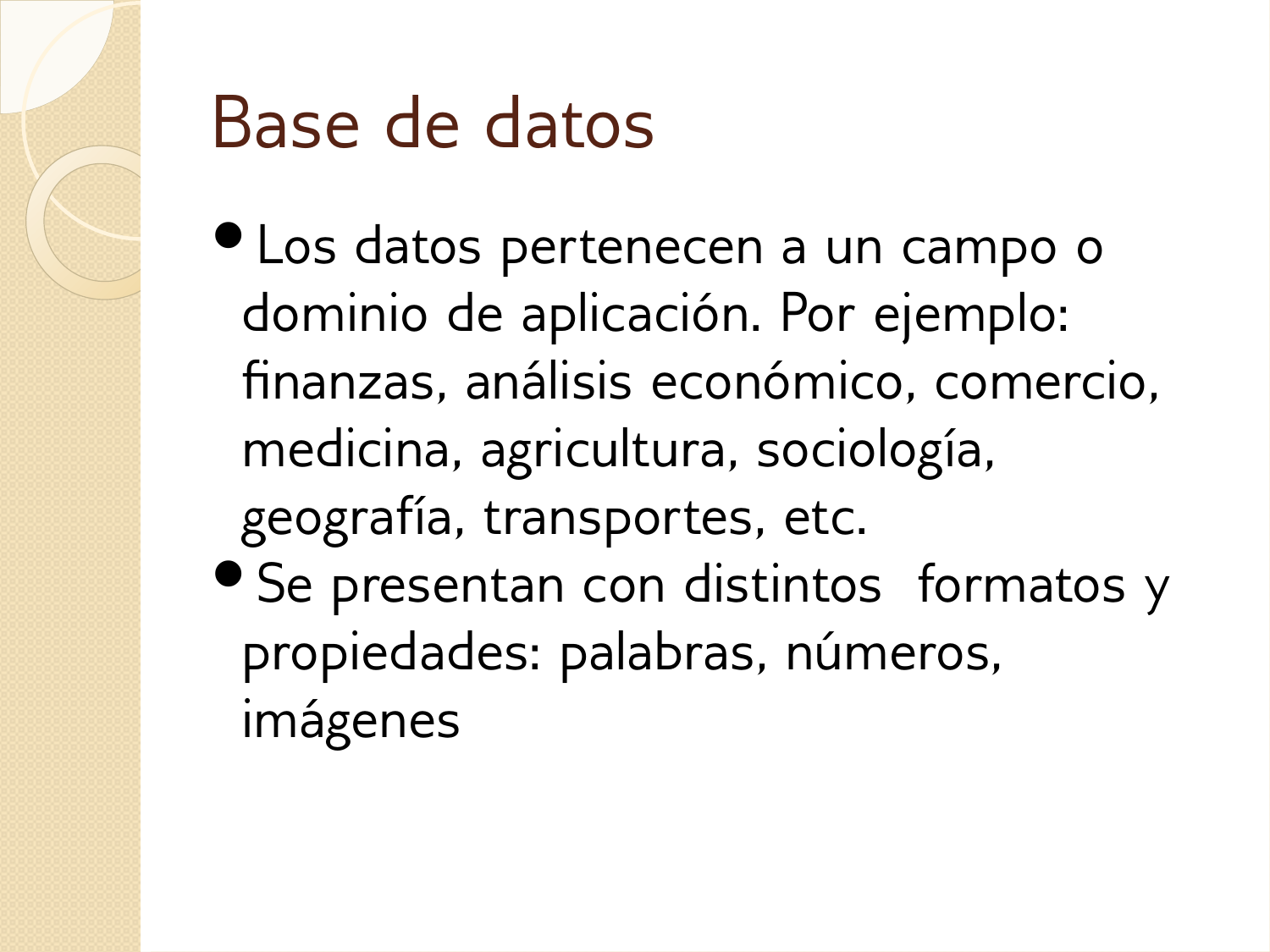

Base de datos
Los datos pertenecen a un campo o dominio de aplicación. Por ejemplo: finanzas, análisis económico, comercio, medicina, agricultura, sociología, geografía, transportes, etc.
Se presentan con distintos  formatos y propiedades: palabras, números, imágenes